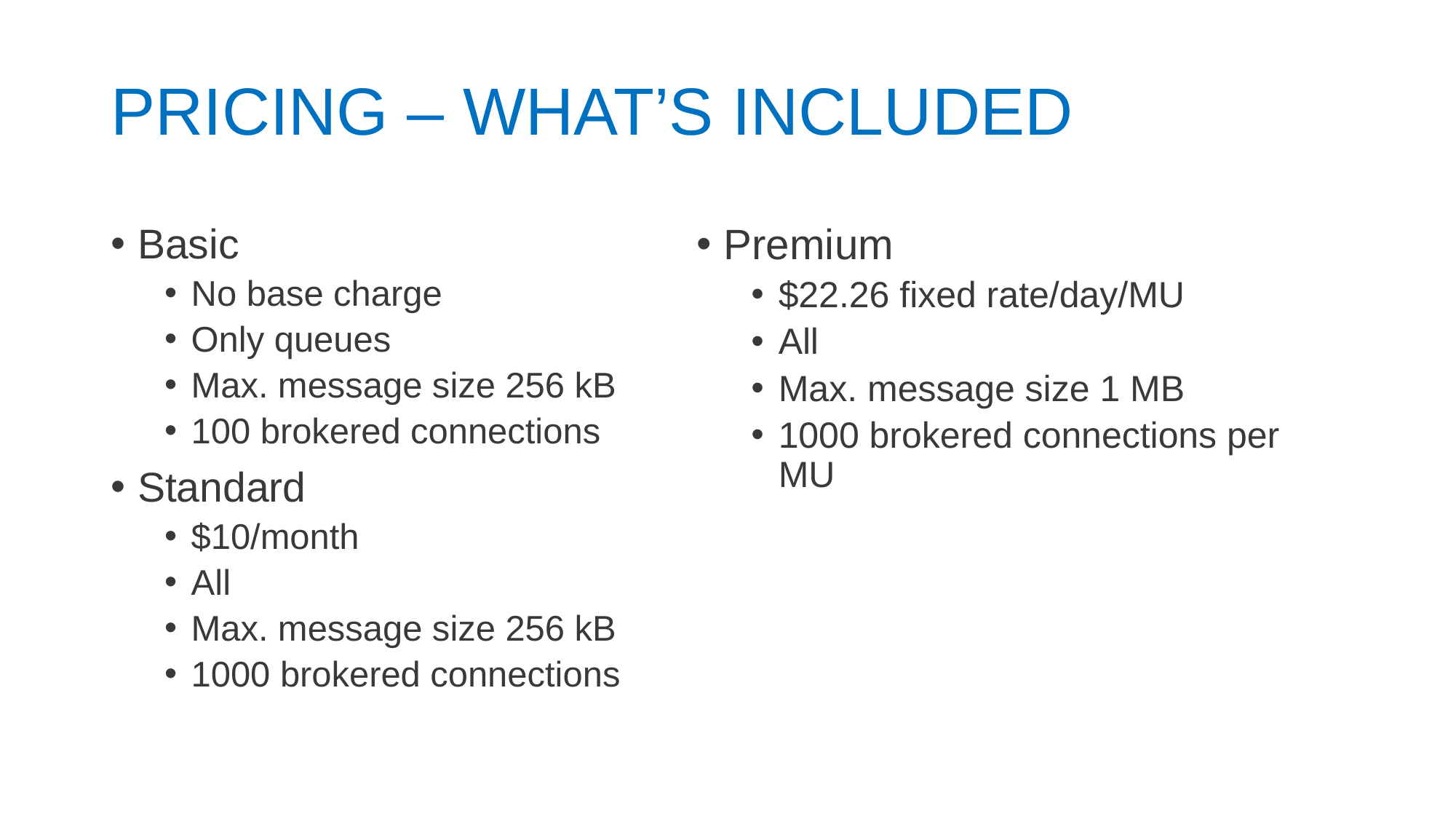

# PRICING – WHAT’S INCLUDED
Basic
No base charge
Only queues
Max. message size 256 kB
100 brokered connections
Standard
$10/month
All
Max. message size 256 kB
1000 brokered connections

Premium
$22.26 fixed rate/day/MU
All
Max. message size 1 MB
1000 brokered connections per MU